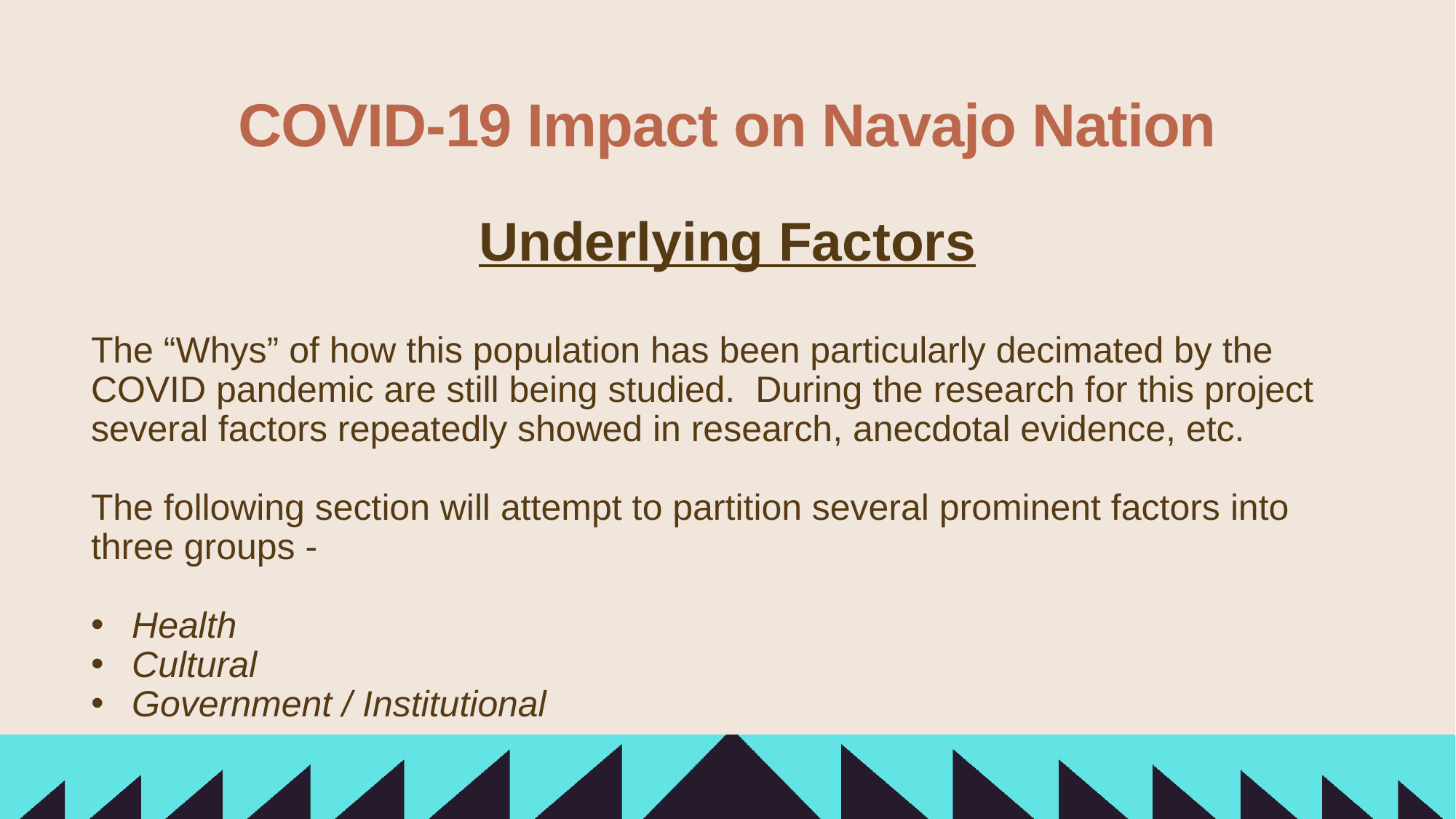

# COVID-19 Impact on Navajo Nation
Underlying Factors

The “Whys” of how this population has been particularly decimated by the COVID pandemic are still being studied.  During the research for this project several factors repeatedly showed in research, anecdotal evidence, etc.

The following section will attempt to partition several prominent factors into three groups -

Health
Cultural
Government / Institutional